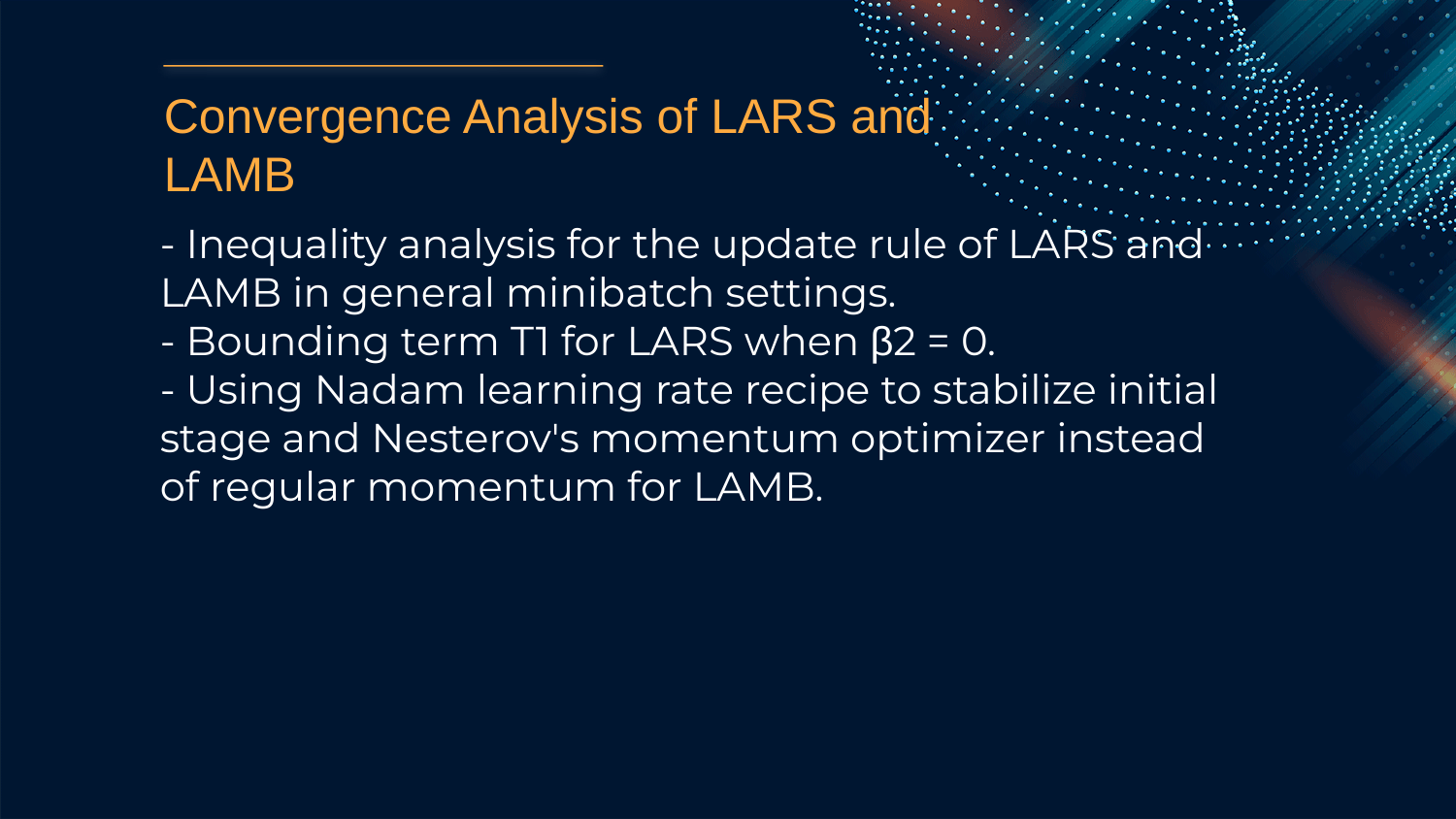

Convergence Analysis of LARS and LAMB
- Inequality analysis for the update rule of LARS and LAMB in general minibatch settings.
- Bounding term T1 for LARS when β2 = 0.
- Using Nadam learning rate recipe to stabilize initial stage and Nesterov's momentum optimizer instead of regular momentum for LAMB.